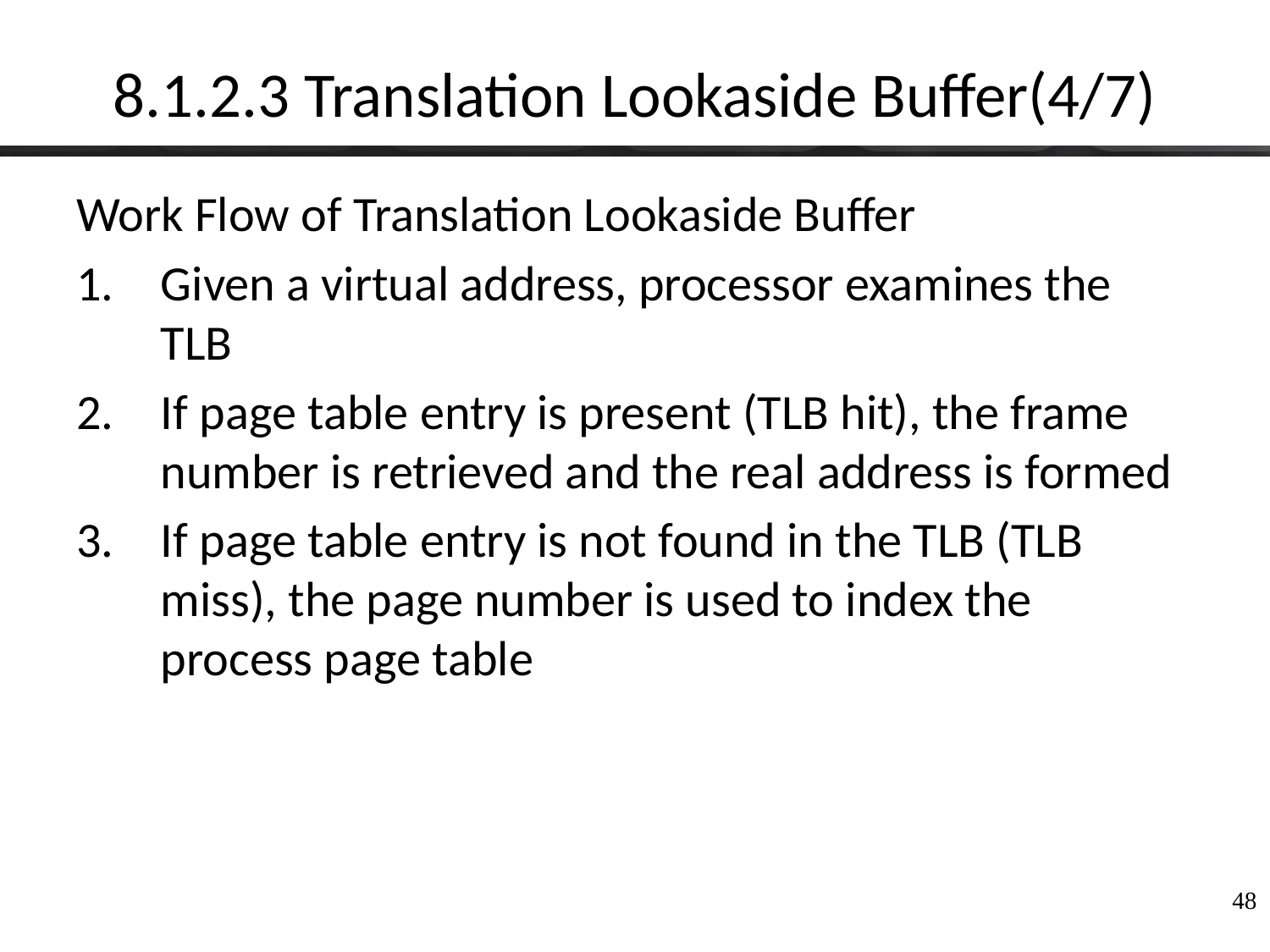

# 8.1.2.3 Translation Lookaside Buffer(4/7)
Work Flow of Translation Lookaside Buffer
Given a virtual address, processor examines the TLB
If page table entry is present (TLB hit), the frame number is retrieved and the real address is formed
If page table entry is not found in the TLB (TLB miss), the page number is used to index the process page table
48